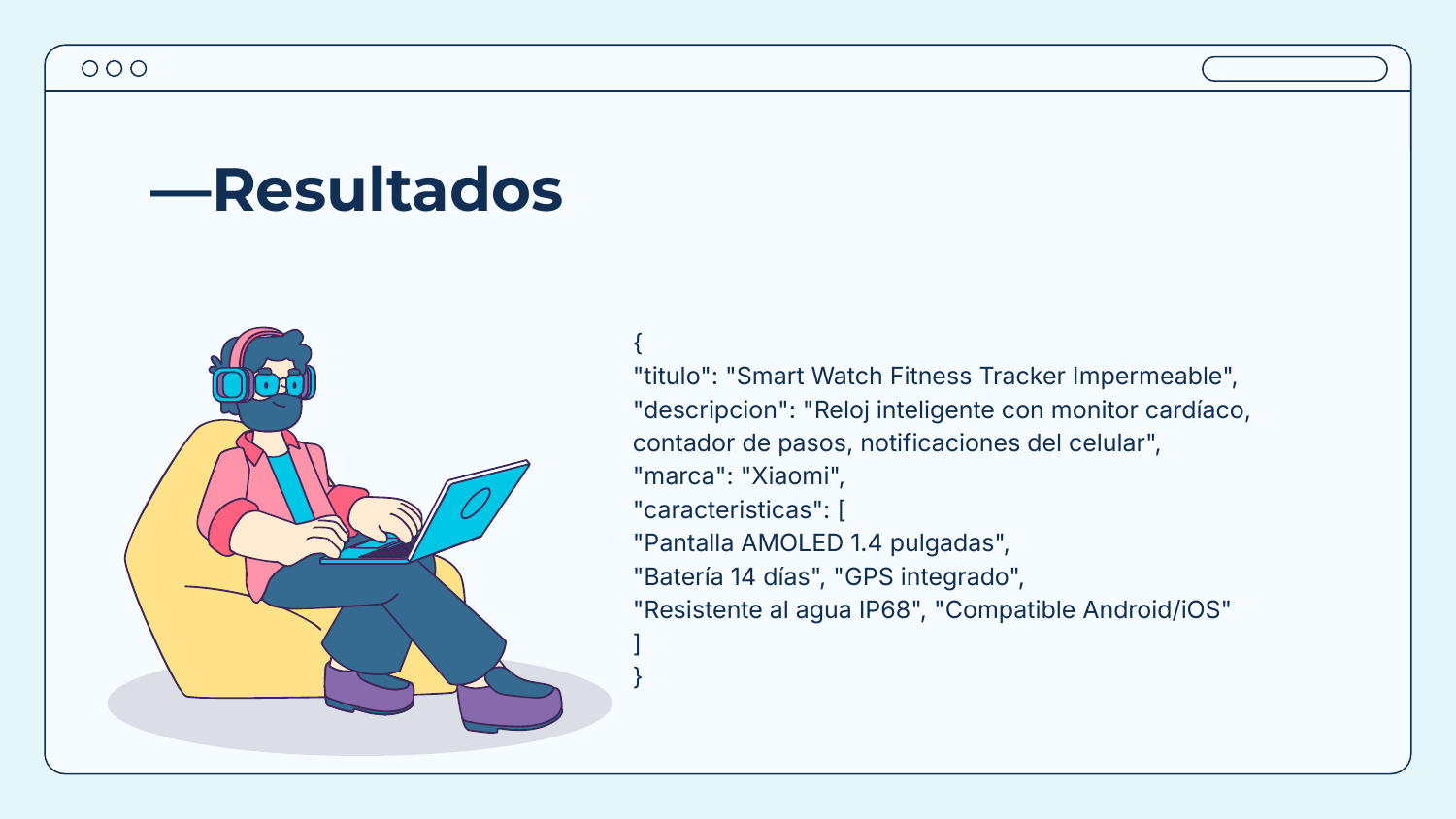

# —Resultados
{
"titulo": "Smart Watch Fitness Tracker Impermeable", "descripcion": "Reloj inteligente con monitor cardíaco, contador de pasos, notificaciones del celular",
"marca": "Xiaomi",
"caracteristicas": [
"Pantalla AMOLED 1.4 pulgadas",
"Batería 14 días", "GPS integrado",
"Resistente al agua IP68", "Compatible Android/iOS"
]
}